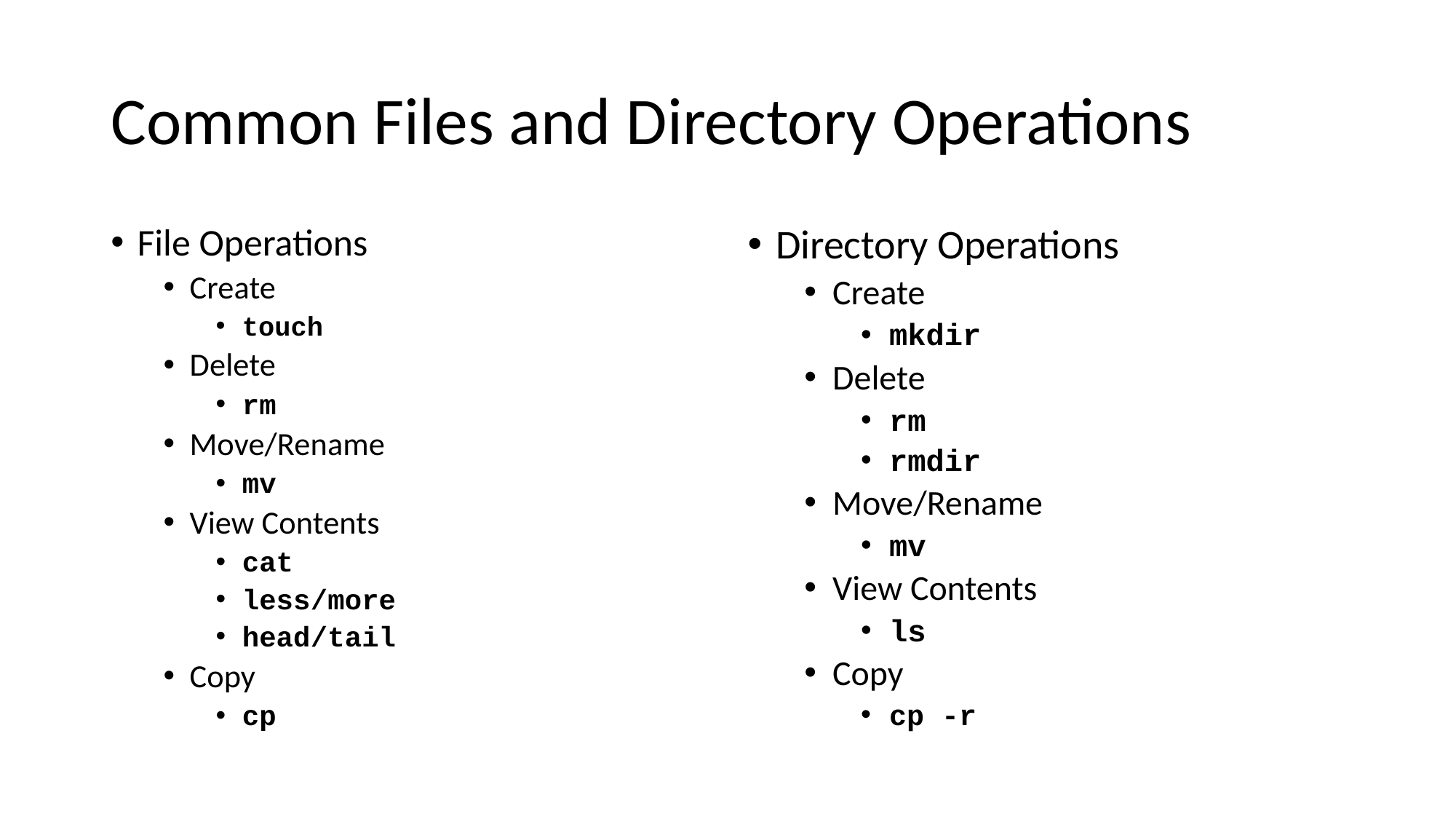

# Common Files and Directory Operations
File Operations
Create
touch
Delete
rm
Move/Rename
mv
View Contents
cat
less/more
head/tail
Copy
cp

Directory Operations
Create
mkdir
Delete
rm
rmdir
Move/Rename
mv
View Contents
ls
Copy
cp -r